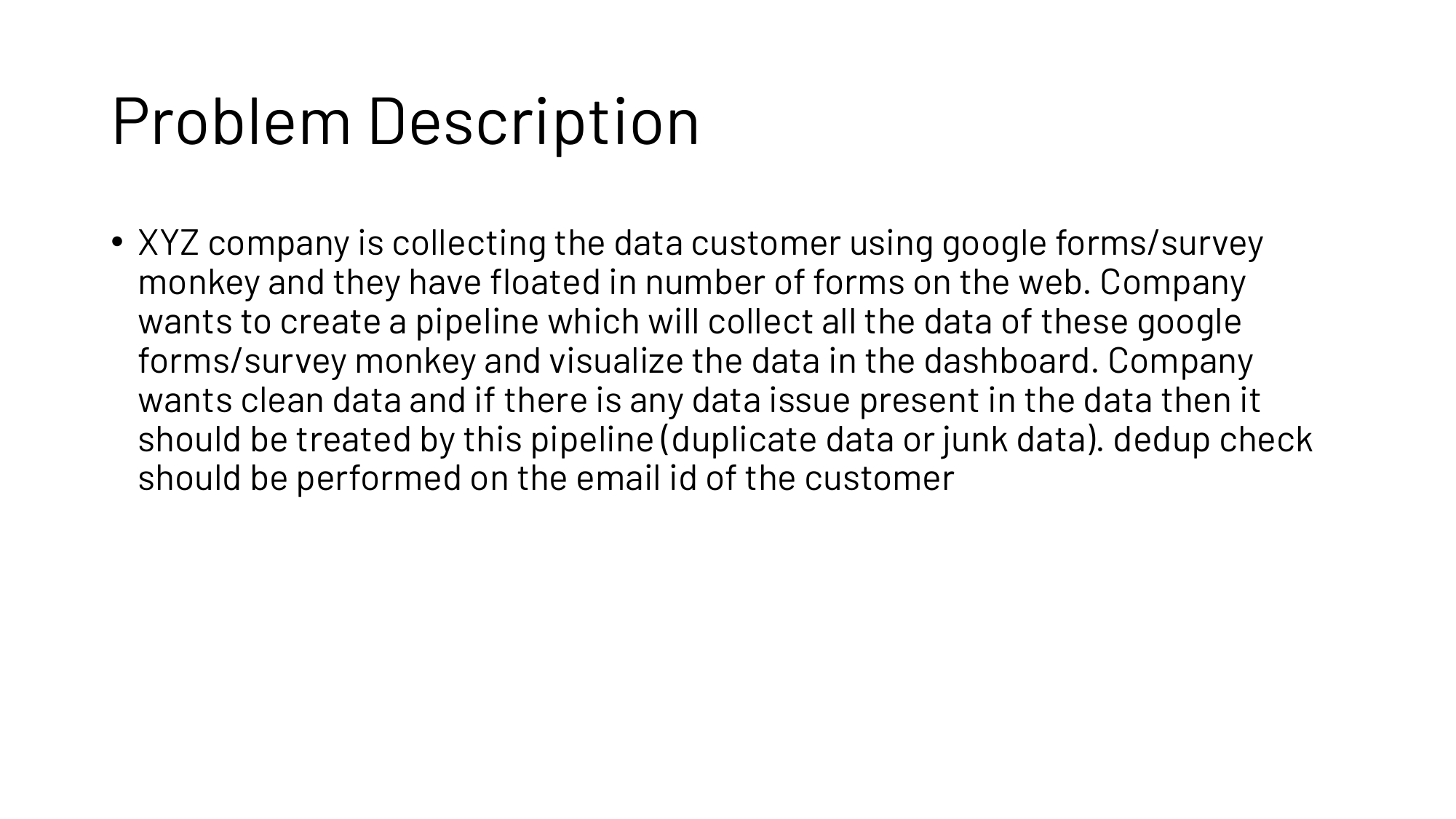

# Problem Description
XYZ company is collecting the data customer using google forms/survey monkey and they have floated in number of forms on the web. Company wants to create a pipeline which will collect all the data of these google forms/survey monkey and visualize the data in the dashboard. Company wants clean data and if there is any data issue present in the data then it should be treated by this pipeline (duplicate data or junk data). dedup check should be performed on the email id of the customer